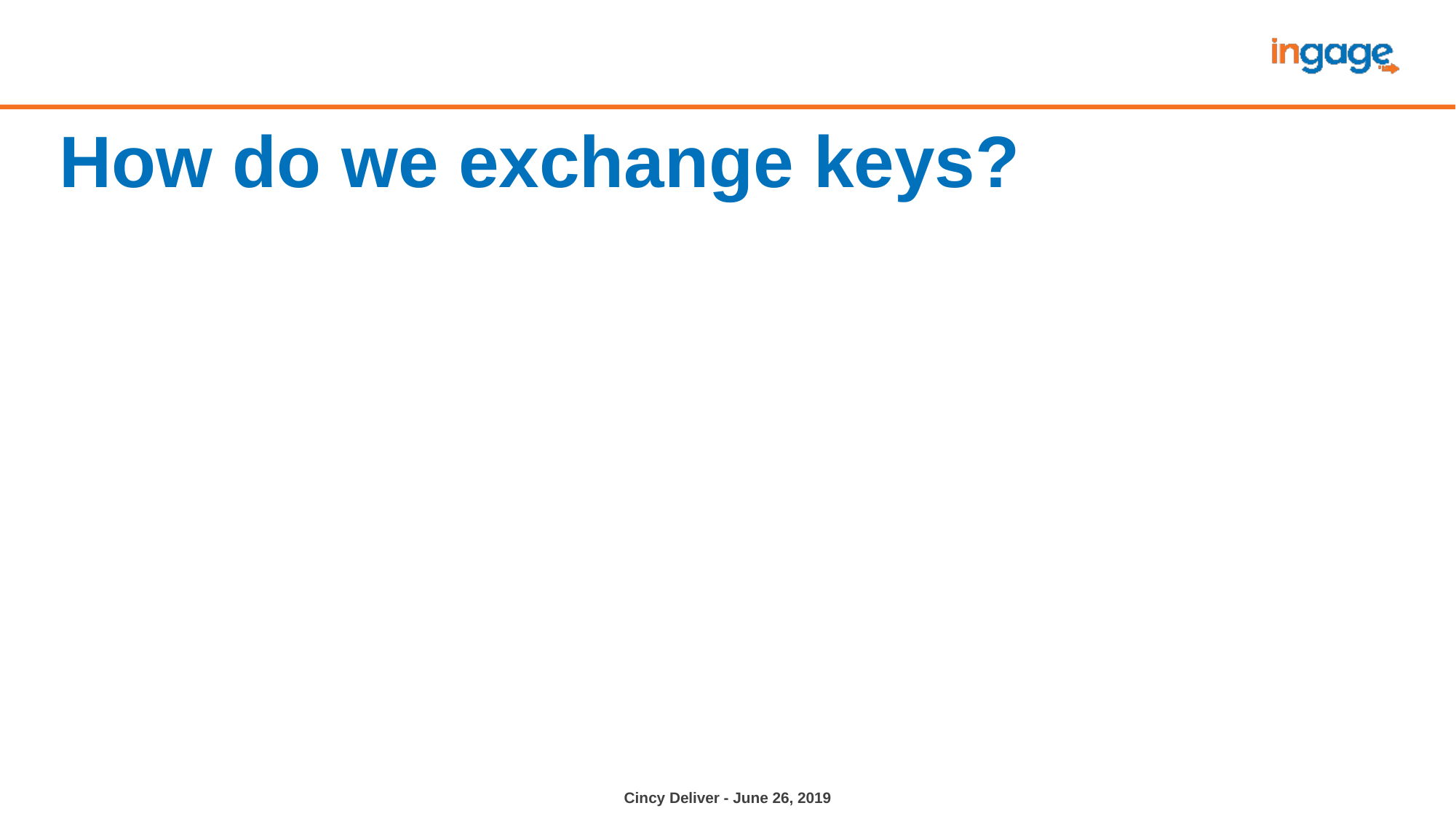

How do we exchange keys?
Cincy Deliver - June 26, 2019